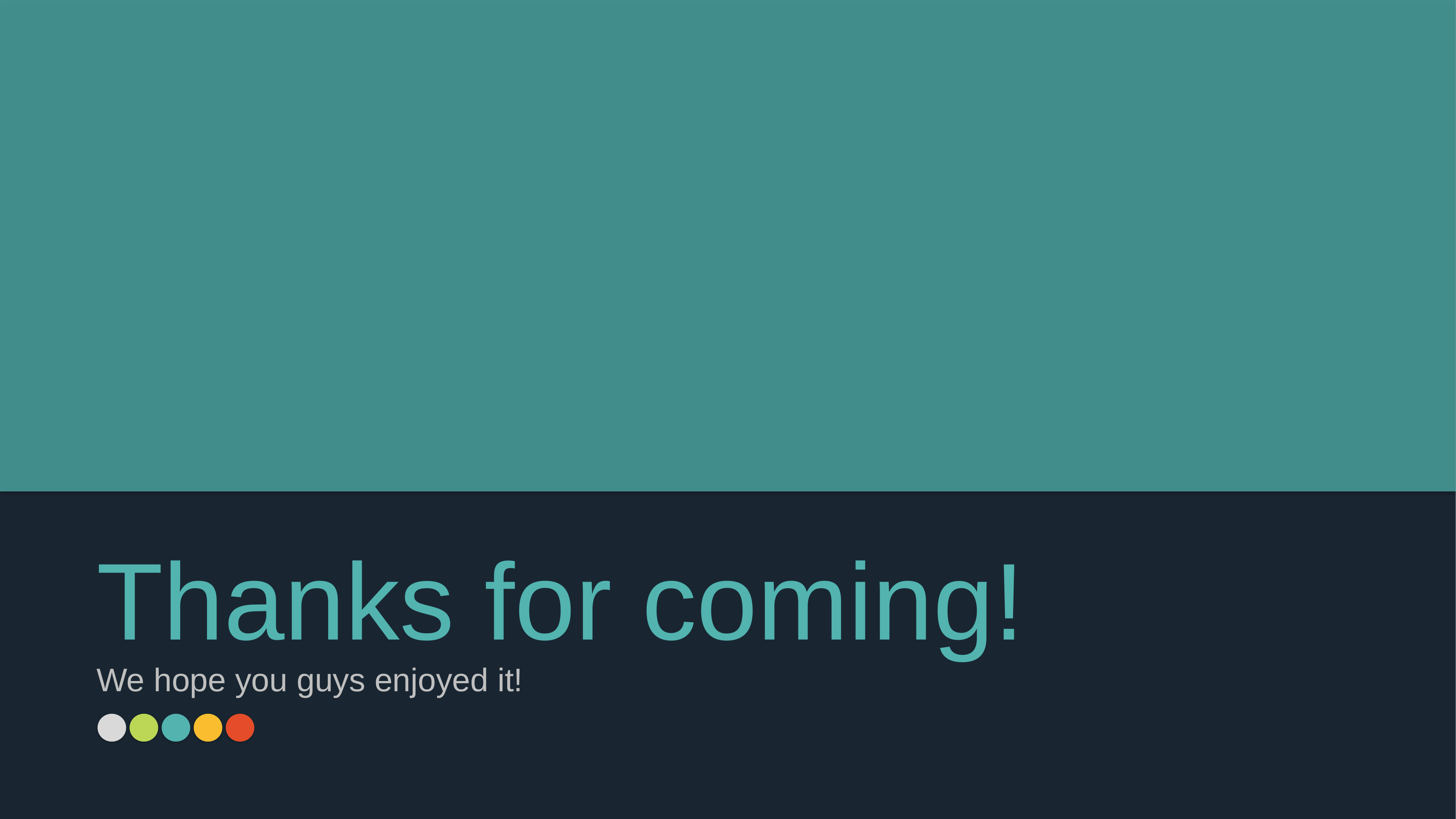

Thanks for coming!
We hope you guys enjoyed it!